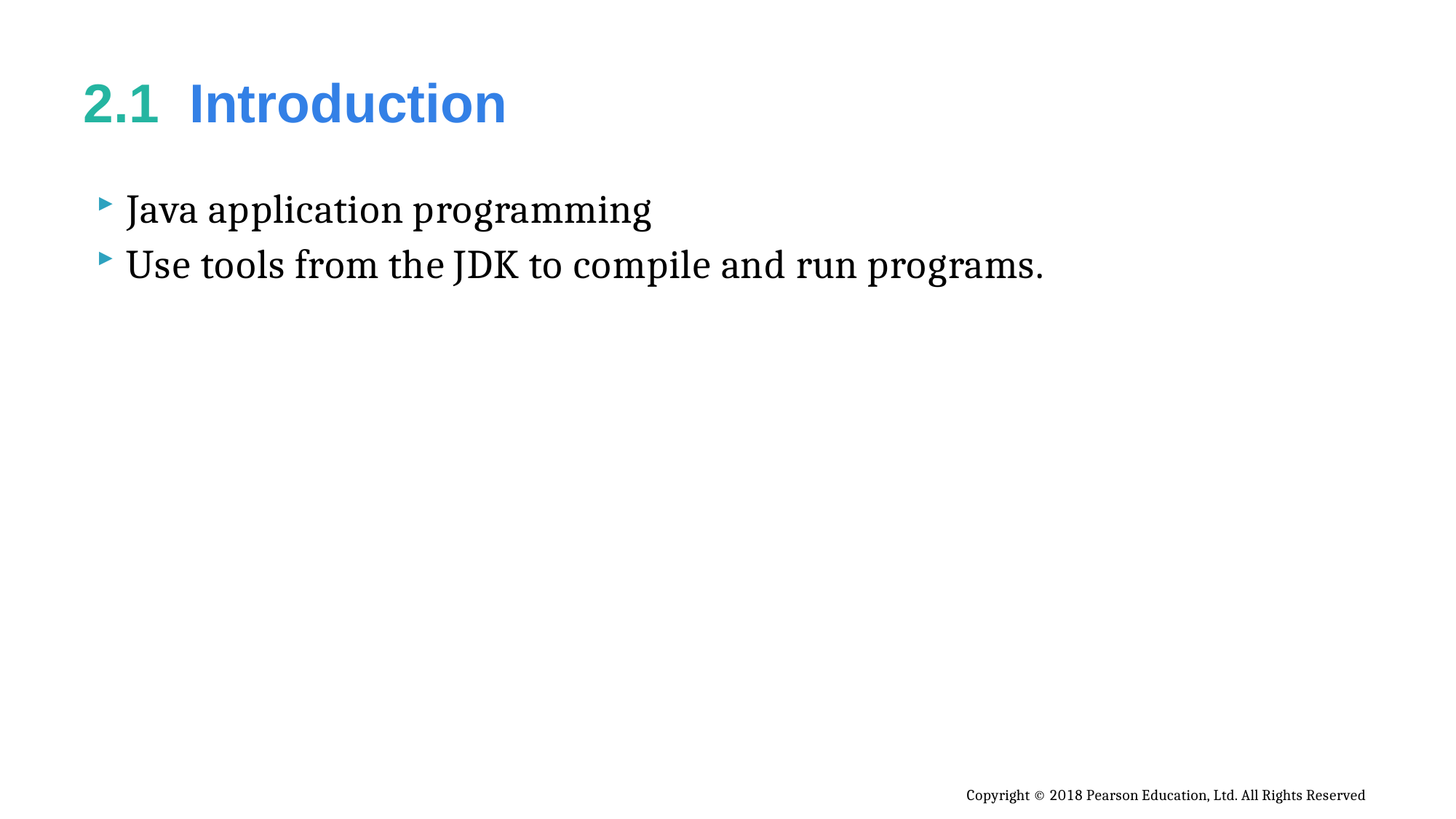

# 2.1  Introduction
Java application programming
Use tools from the JDK to compile and run programs.
Copyright © 2018 Pearson Education, Ltd. All Rights Reserved